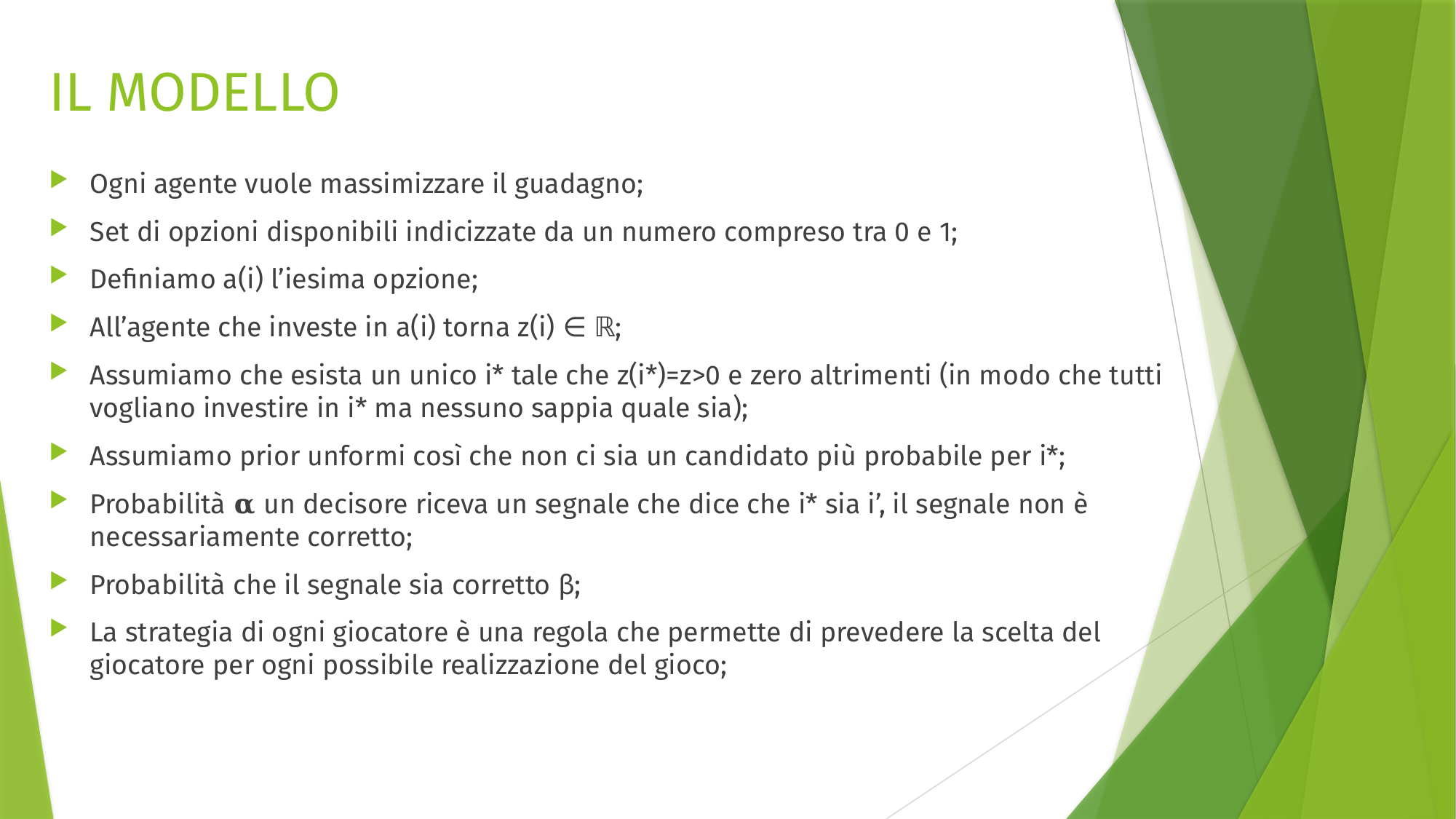

# IL MODELLO
Ogni agente vuole massimizzare il guadagno;
Set di opzioni disponibili indicizzate da un numero compreso tra 0 e 1;
Definiamo a(i) l’iesima opzione;
All’agente che investe in a(i) torna z(i) ∈ ℝ;
Assumiamo che esista un unico i* tale che z(i*)=z>0 e zero altrimenti (in modo che tutti vogliano investire in i* ma nessuno sappia quale sia);
Assumiamo prior unformi così che non ci sia un candidato più probabile per i*;
Probabilità 𝛂 un decisore riceva un segnale che dice che i* sia i’, il segnale non è necessariamente corretto;
Probabilità che il segnale sia corretto β;
La strategia di ogni giocatore è una regola che permette di prevedere la scelta del giocatore per ogni possibile realizzazione del gioco;